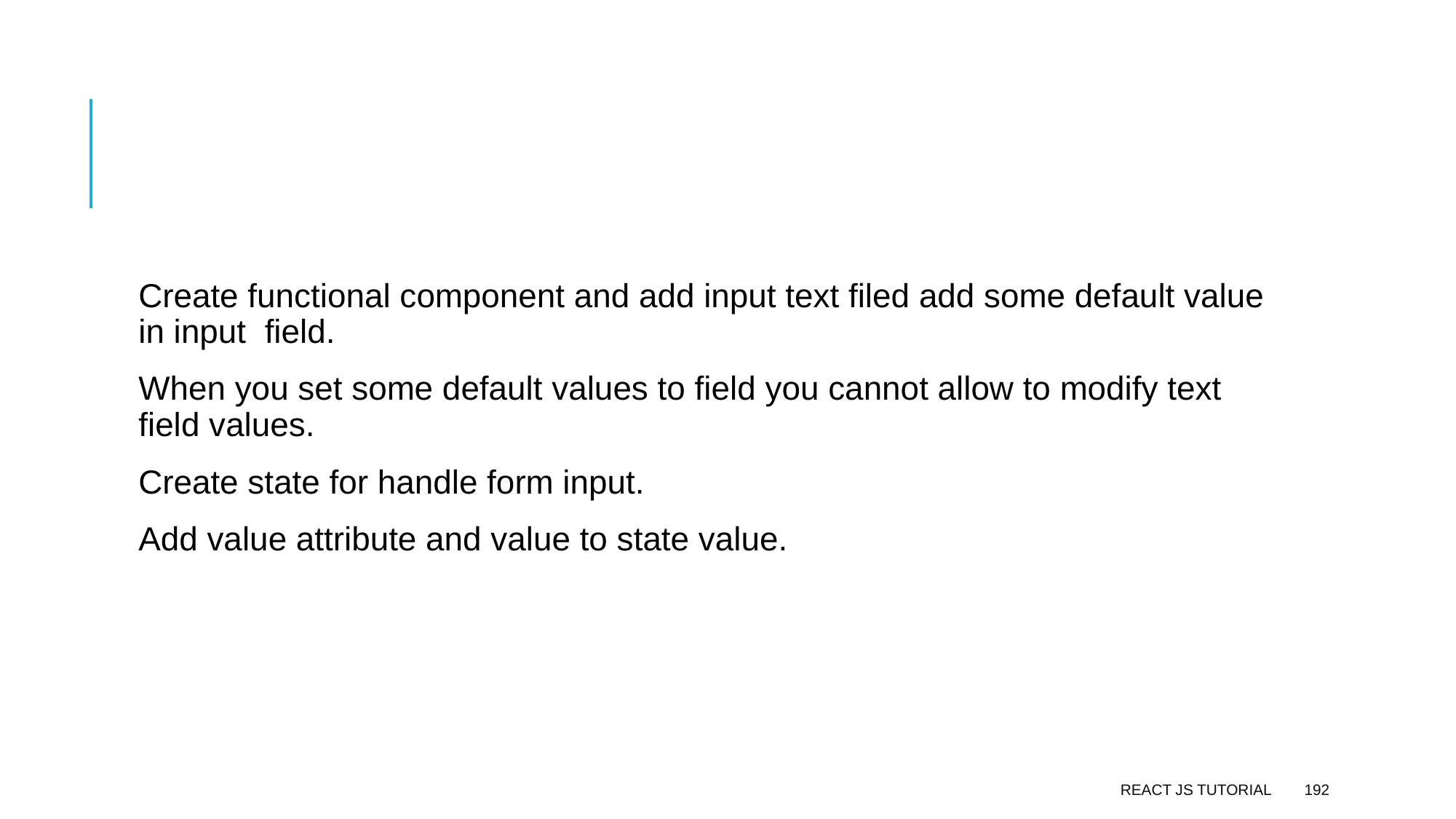

#
Create functional component and add input text filed add some default value in input  field.
When you set some default values to field you cannot allow to modify text field values.
Create state for handle form input.
Add value attribute and value to state value.
React JS Tutorial
192